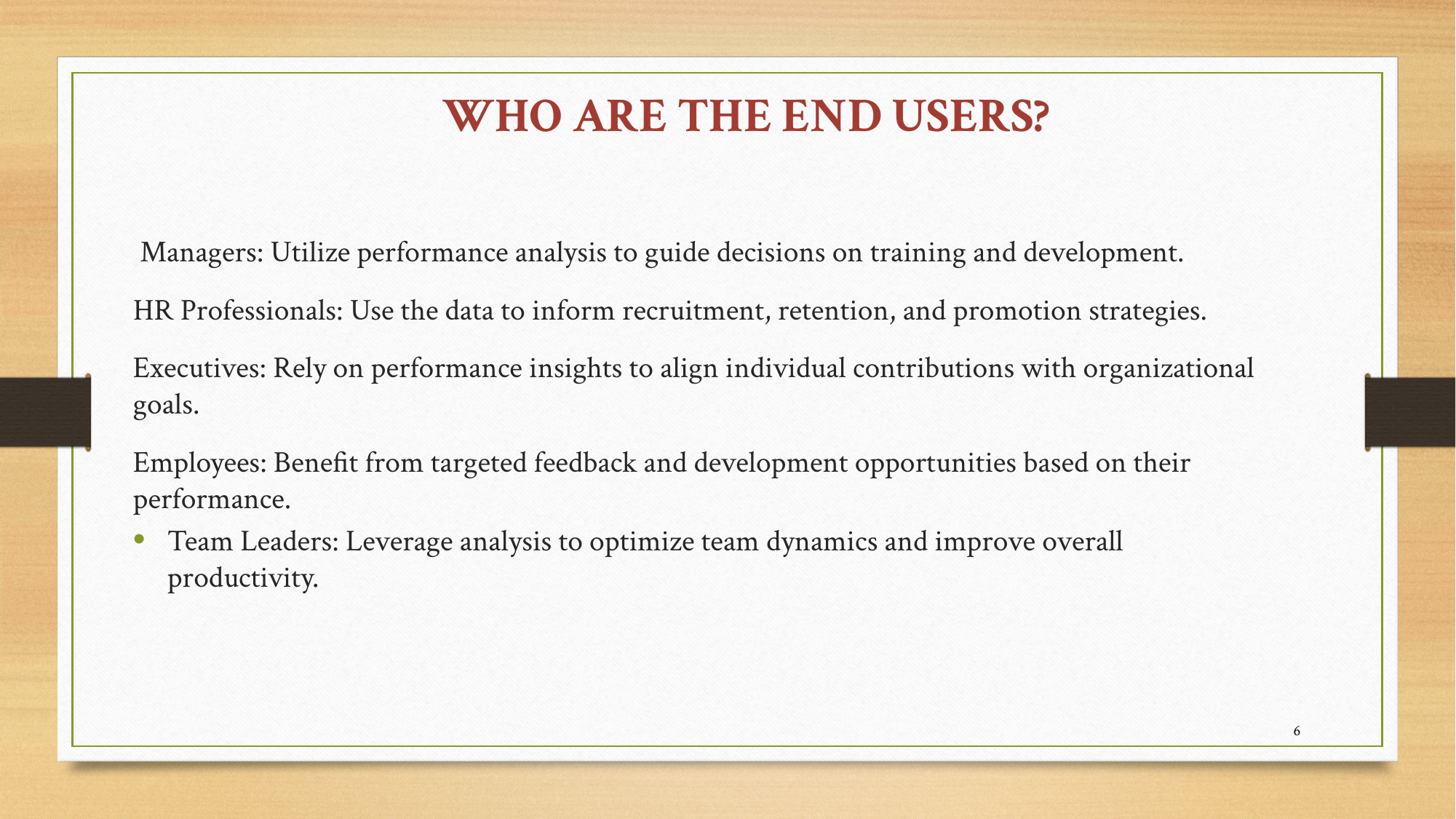

WHO ARE THE END USERS?
 Managers: Utilize performance analysis to guide decisions on training and development.
HR Professionals: Use the data to inform recruitment, retention, and promotion strategies.
Executives: Rely on performance insights to align individual contributions with organizational goals.
Employees: Benefit from targeted feedback and development opportunities based on their performance.
Team Leaders: Leverage analysis to optimize team dynamics and improve overall productivity.
6